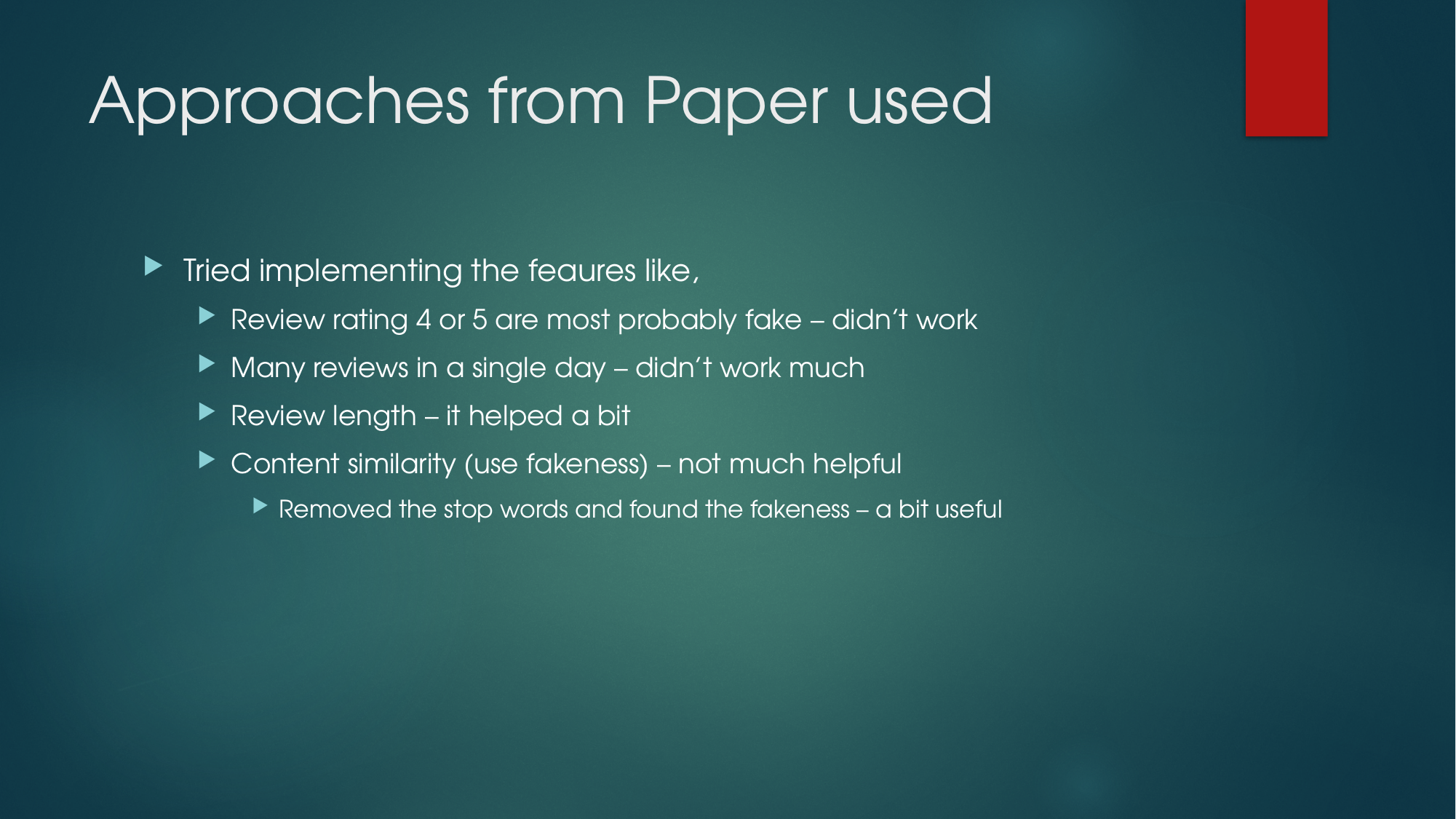

# Approaches from Paper used
Tried implementing the feaures like,
Review rating 4 or 5 are most probably fake – didn’t work
Many reviews in a single day – didn’t work much
Review length – it helped a bit
Content similarity (use fakeness) – not much helpful
Removed the stop words and found the fakeness – a bit useful